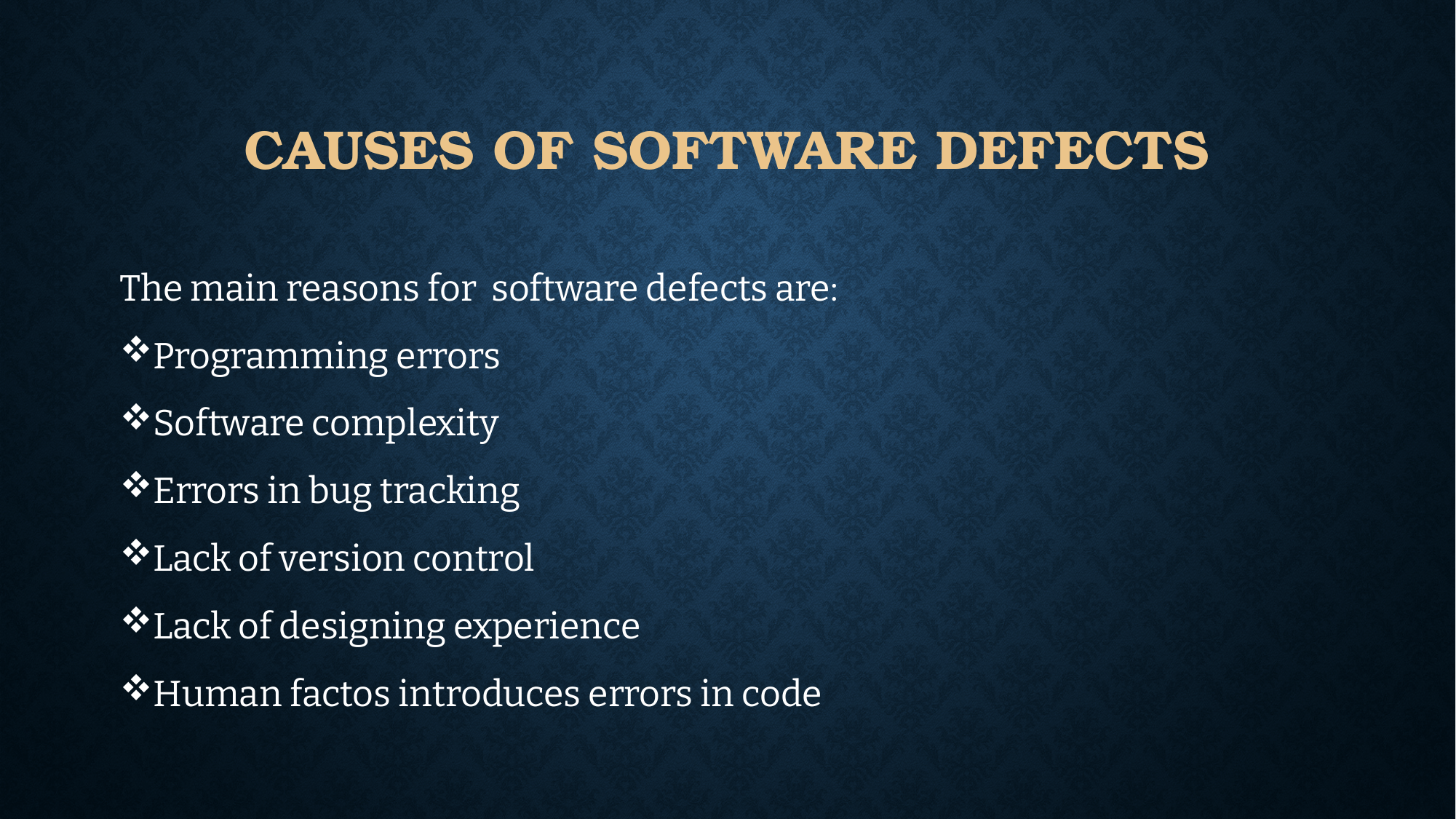

# CAUSES OF SOFTWARE DEFECTS
The main reasons for  software defects are:
Programming errors
Software complexity
Errors in bug tracking
Lack of version control
Lack of designing experience
Human factos introduces errors in code